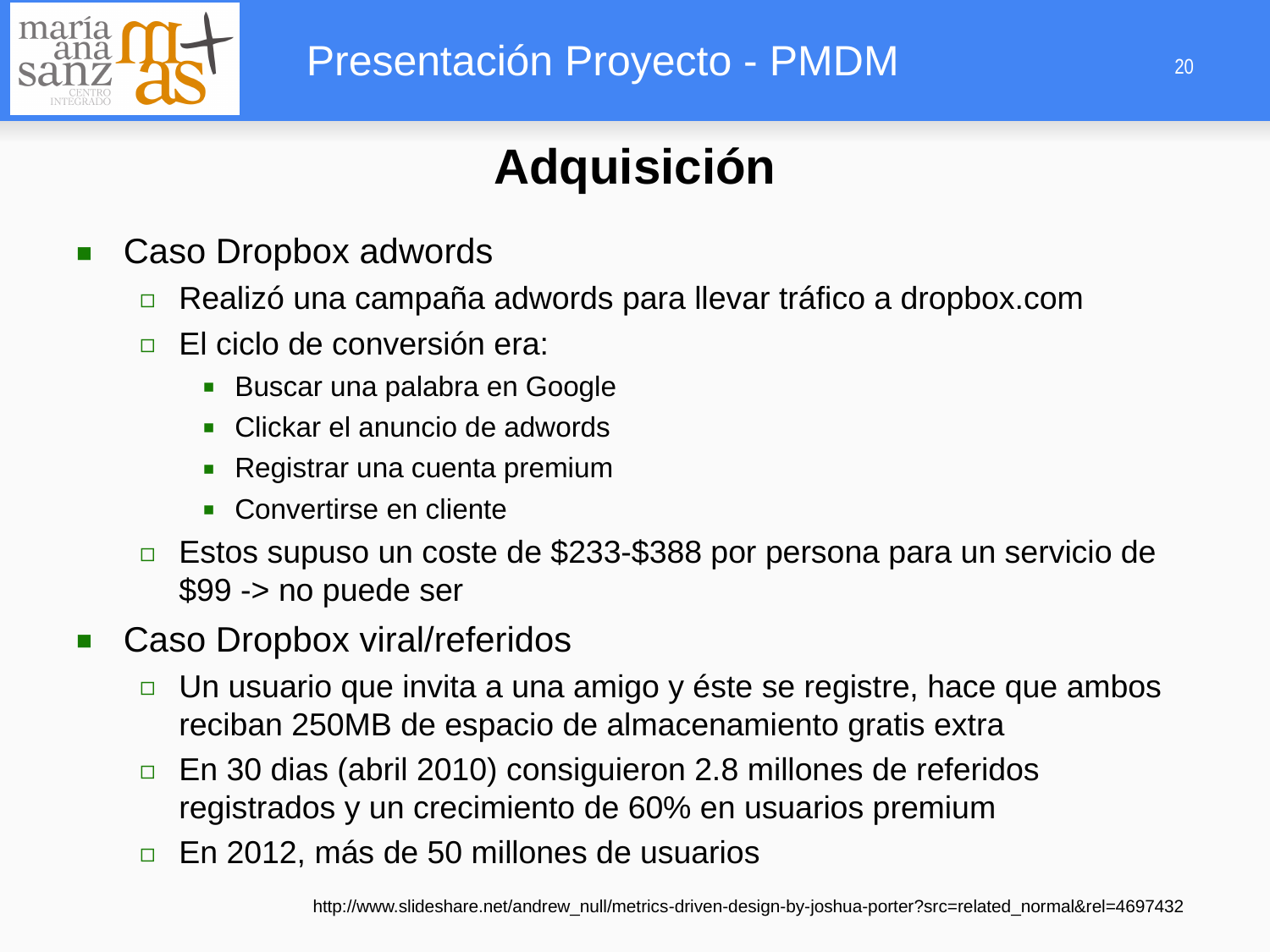

Adquisición
Caso Dropbox adwords
Realizó una campaña adwords para llevar tráfico a dropbox.com
El ciclo de conversión era:
Buscar una palabra en Google
Clickar el anuncio de adwords
Registrar una cuenta premium
Convertirse en cliente
Estos supuso un coste de $233-$388 por persona para un servicio de $99 -> no puede ser
Caso Dropbox viral/referidos
Un usuario que invita a una amigo y éste se registre, hace que ambos reciban 250MB de espacio de almacenamiento gratis extra
En 30 dias (abril 2010) consiguieron 2.8 millones de referidos registrados y un crecimiento de 60% en usuarios premium
En 2012, más de 50 millones de usuarios
http://www.slideshare.net/andrew_null/metrics-driven-design-by-joshua-porter?src=related_normal&rel=4697432